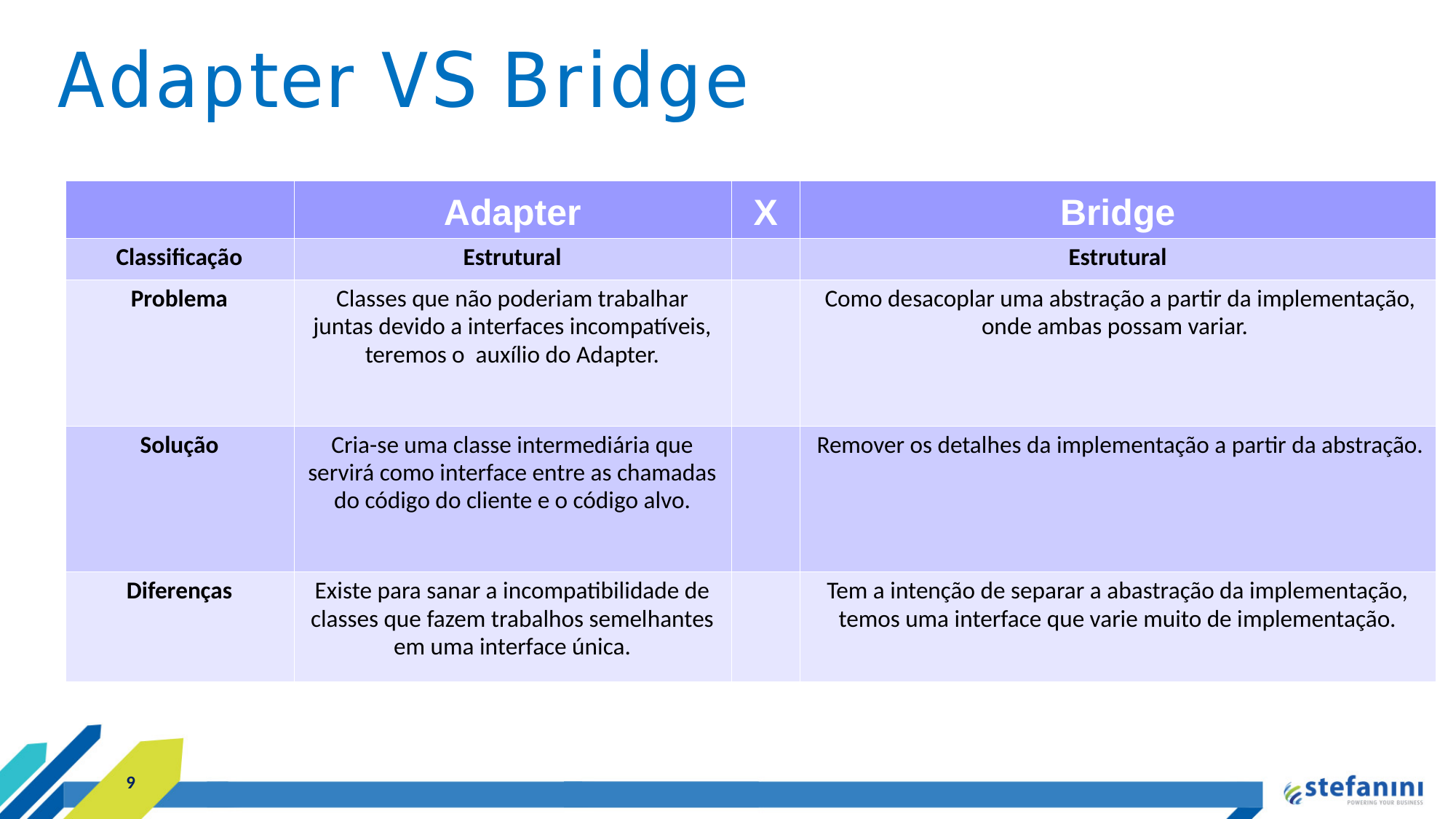

Adapter VS Bridge
|  | Adapter | X | Bridge |
| --- | --- | --- | --- |
| Classificação | Estrutural |  | Estrutural |
| Problema | Classes que não poderiam trabalhar juntas devido a interfaces incompatíveis, teremos o auxílio do Adapter. |  | Como desacoplar uma abstração a partir da implementação, onde ambas possam variar. |
| Solução | Cria-se uma classe intermediária que servirá como interface entre as chamadas do código do cliente e o código alvo. |  | Remover os detalhes da implementação a partir da abstração. |
| Diferenças | Existe para sanar a incompatibilidade de classes que fazem trabalhos semelhantes em uma interface única. |  | Tem a intenção de separar a abastração da implementação, temos uma interface que varie muito de implementação. |

9